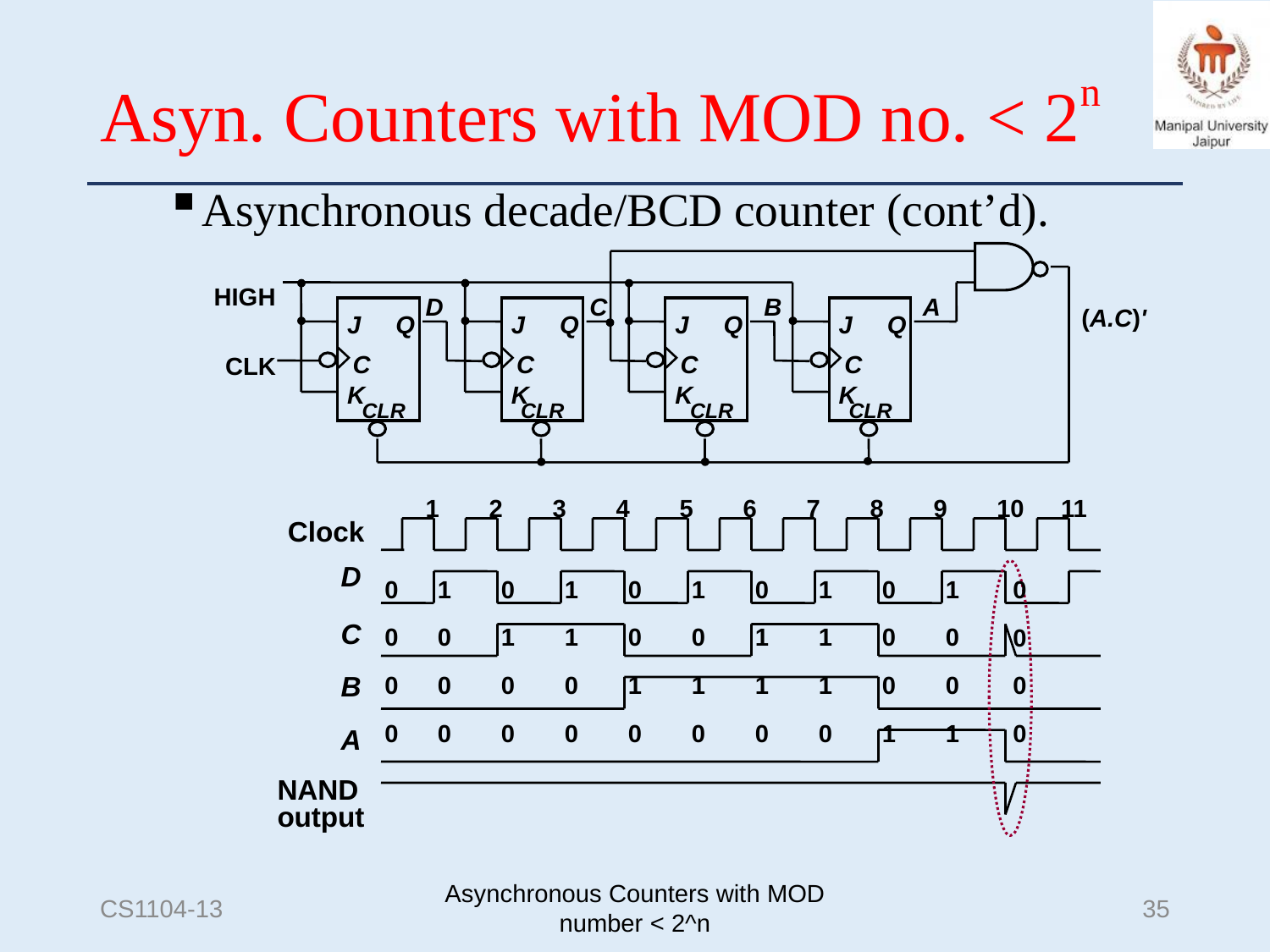

# Asyn. Counters with MOD no. < 2n
Asynchronous decade/BCD counter (cont’d).

HIGH

D
C
B
A
(A.C)'

J
Q
J
Q
J
Q
J
Q

C
C
C
C
CLK

K
K
K
K
CLR
CLR
CLR
CLR

1
2
3
4
5
6
7
8
9
10
11
Clock

D

C

B

A

NAND
output

0
0
0
0
1
0
0
0
0
1
0
0
1
1
0
0
0
0
1
0
1
0
1
0
0
1
1
0
1
1
1
0
0
0
0
1
1
0
0
1
0
0
0
0
CS1104-13
Asynchronous Counters with MOD number < 2^n
35